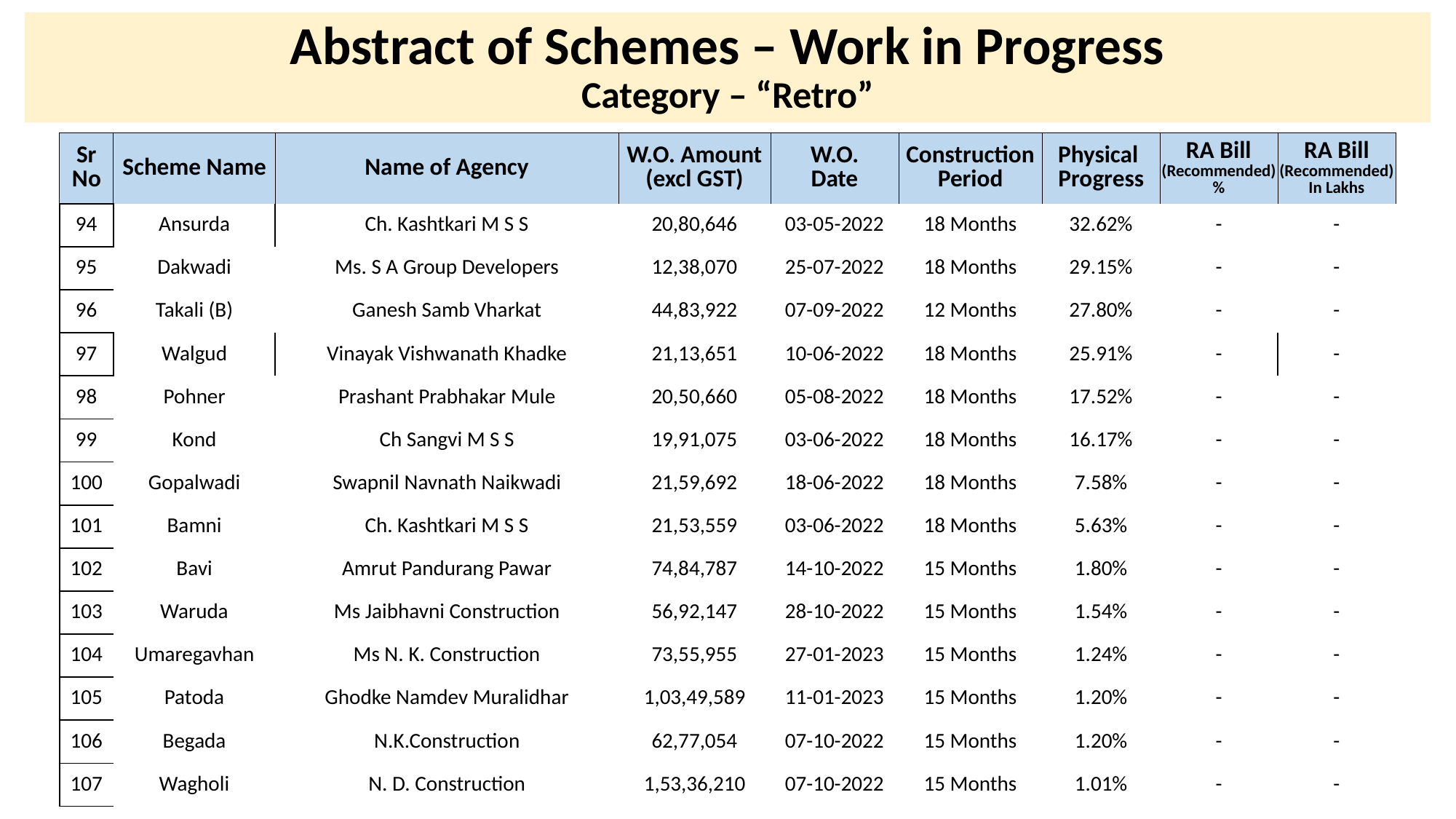

# Abstract of Schemes – Work in Progress Category – “Retro”
| Sr No | Scheme Name | Name of Agency | W.O. Amount (excl GST) | W.O. Date | Construction Period | Physical Progress | RA Bill (Recommended) % | RA Bill (Recommended) In Lakhs |
| --- | --- | --- | --- | --- | --- | --- | --- | --- |
| 94 | Ansurda | Ch. Kashtkari M S S | 20,80,646 | 03-05-2022 | 18 Months | 32.62% | - | - |
| --- | --- | --- | --- | --- | --- | --- | --- | --- |
| 95 | Dakwadi | Ms. S A Group Developers | 12,38,070 | 25-07-2022 | 18 Months | 29.15% | - | - |
| 96 | Takali (B) | Ganesh Samb Vharkat | 44,83,922 | 07-09-2022 | 12 Months | 27.80% | - | - |
| 97 | Walgud | Vinayak Vishwanath Khadke | 21,13,651 | 10-06-2022 | 18 Months | 25.91% | - | - |
| 98 | Pohner | Prashant Prabhakar Mule | 20,50,660 | 05-08-2022 | 18 Months | 17.52% | - | - |
| 99 | Kond | Ch Sangvi M S S | 19,91,075 | 03-06-2022 | 18 Months | 16.17% | - | - |
| 100 | Gopalwadi | Swapnil Navnath Naikwadi | 21,59,692 | 18-06-2022 | 18 Months | 7.58% | - | - |
| 101 | Bamni | Ch. Kashtkari M S S | 21,53,559 | 03-06-2022 | 18 Months | 5.63% | - | - |
| 102 | Bavi | Amrut Pandurang Pawar | 74,84,787 | 14-10-2022 | 15 Months | 1.80% | - | - |
| 103 | Waruda | Ms Jaibhavni Construction | 56,92,147 | 28-10-2022 | 15 Months | 1.54% | - | - |
| 104 | Umaregavhan | Ms N. K. Construction | 73,55,955 | 27-01-2023 | 15 Months | 1.24% | - | - |
| 105 | Patoda | Ghodke Namdev Muralidhar | 1,03,49,589 | 11-01-2023 | 15 Months | 1.20% | - | - |
| 106 | Begada | N.K.Construction | 62,77,054 | 07-10-2022 | 15 Months | 1.20% | - | - |
| 107 | Wagholi | N. D. Construction | 1,53,36,210 | 07-10-2022 | 15 Months | 1.01% | - | - |